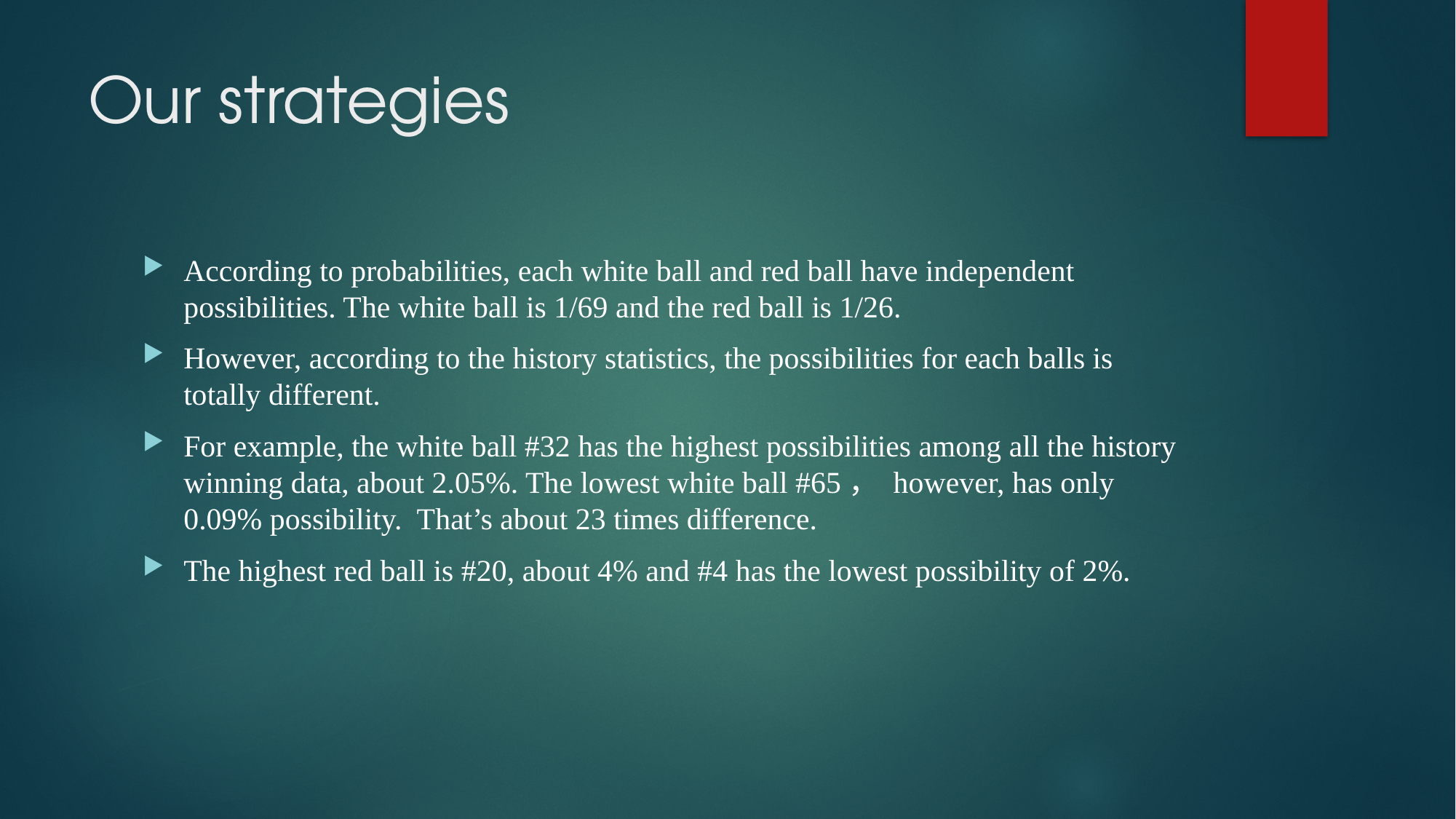

# Our strategies
According to probabilities, each white ball and red ball have independent possibilities. The white ball is 1/69 and the red ball is 1/26.
However, according to the history statistics, the possibilities for each balls is totally different.
For example, the white ball #32 has the highest possibilities among all the history winning data, about 2.05%. The lowest white ball #65， however, has only 0.09% possibility.  That’s about 23 times difference.
The highest red ball is #20, about 4% and #4 has the lowest possibility of 2%.